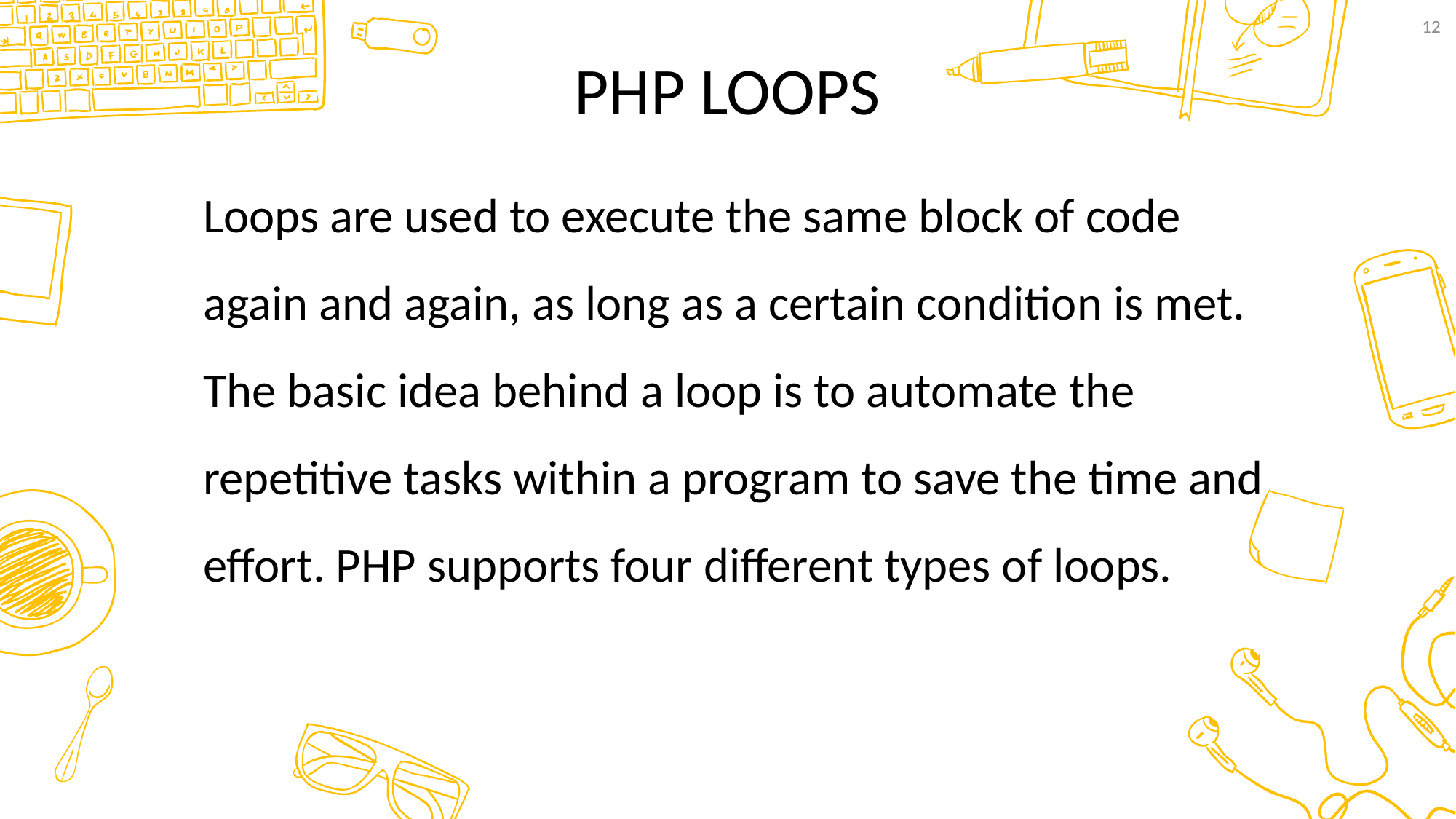

12
# PHP LOOPS
Loops are used to execute the same block of code again and again, as long as a certain condition is met. The basic idea behind a loop is to automate the repetitive tasks within a program to save the time and effort. PHP supports four different types of loops.